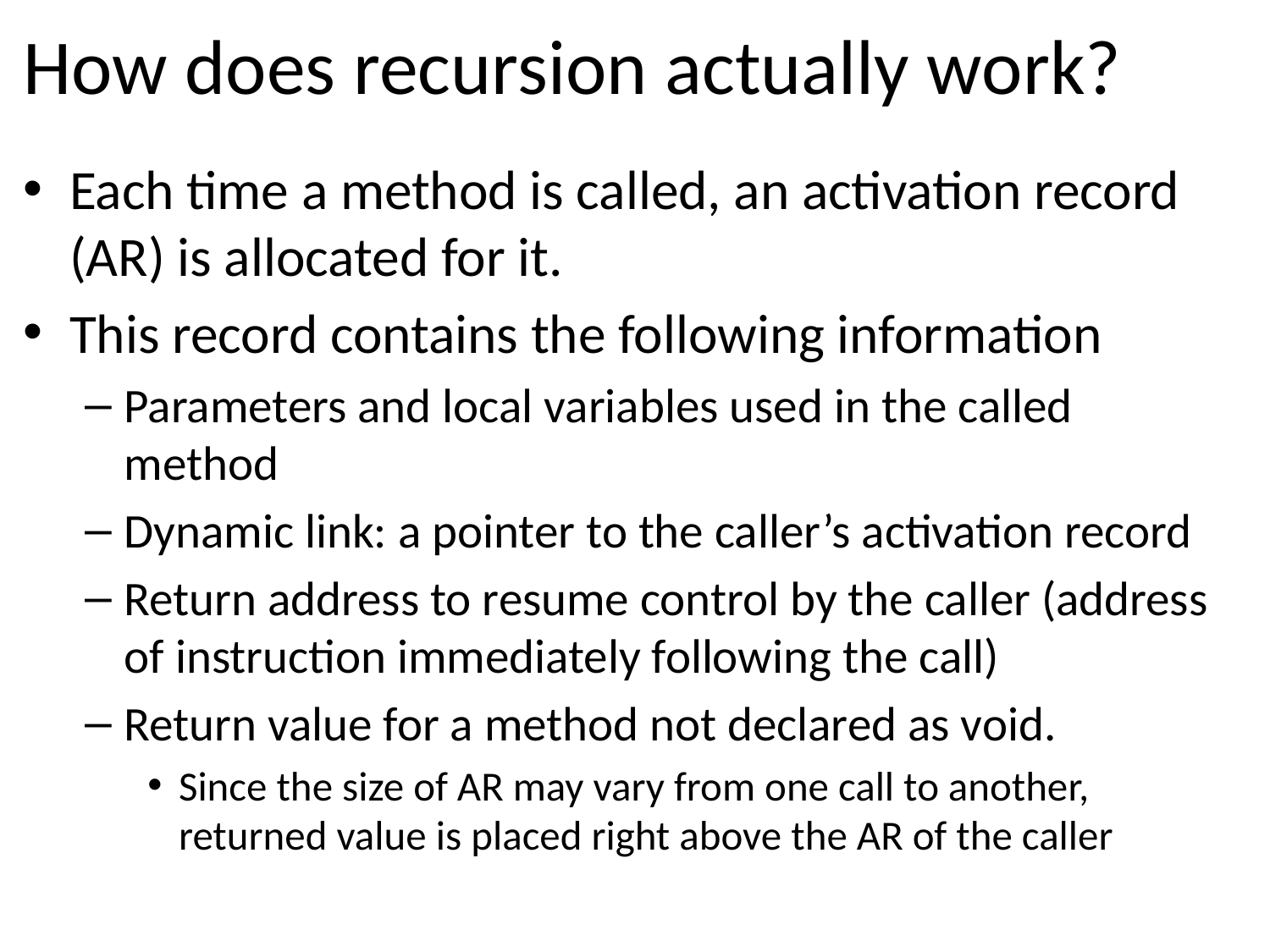

# How does recursion actually work?
Each time a method is called, an activation record (AR) is allocated for it.
This record contains the following information
Parameters and local variables used in the called method
Dynamic link: a pointer to the caller’s activation record
Return address to resume control by the caller (address of instruction immediately following the call)
Return value for a method not declared as void.
Since the size of AR may vary from one call to another, returned value is placed right above the AR of the caller